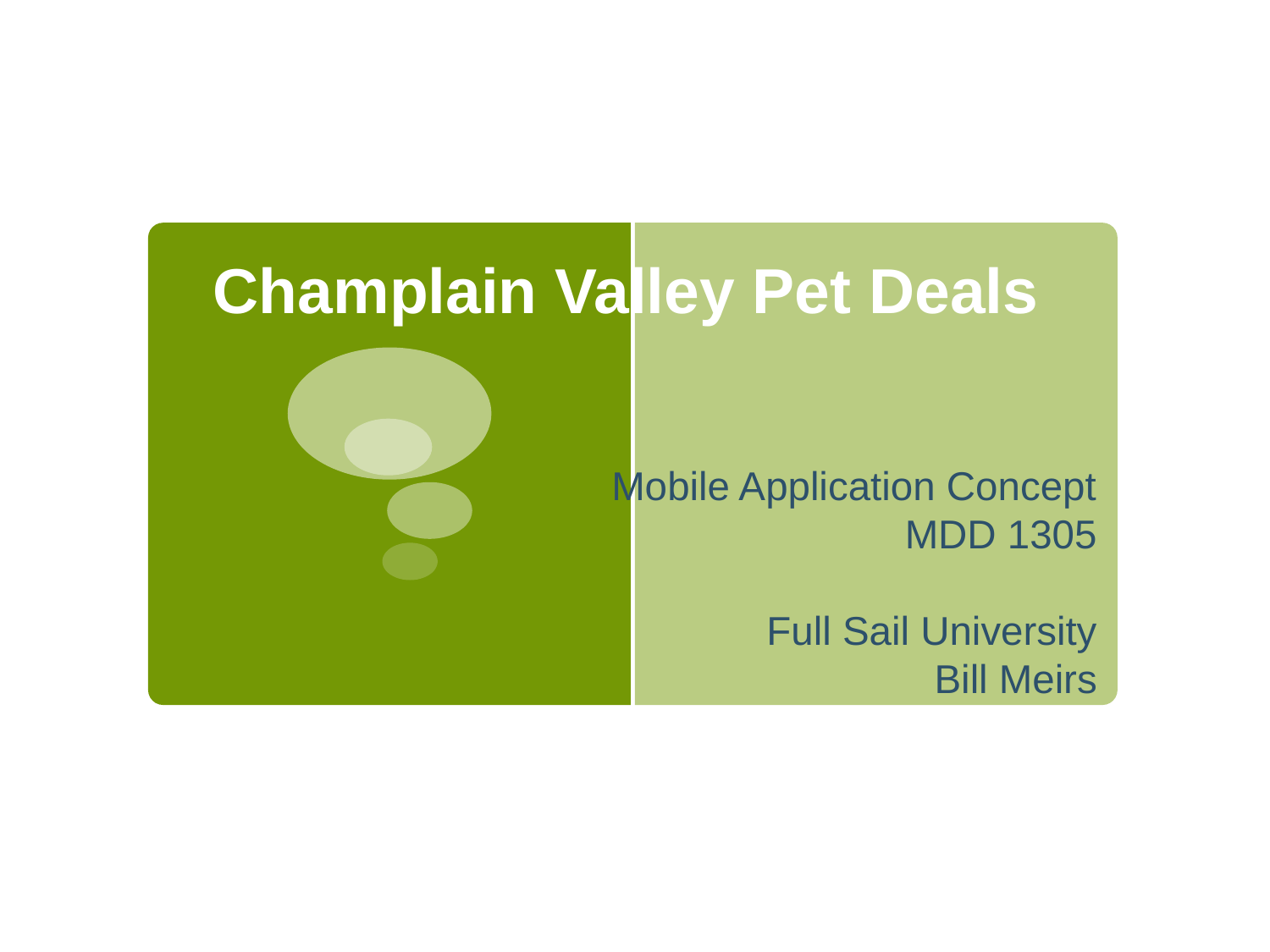

# Champlain Valley Pet Deals
Mobile Application Concept
MDD 1305

Full Sail University
Bill Meirs